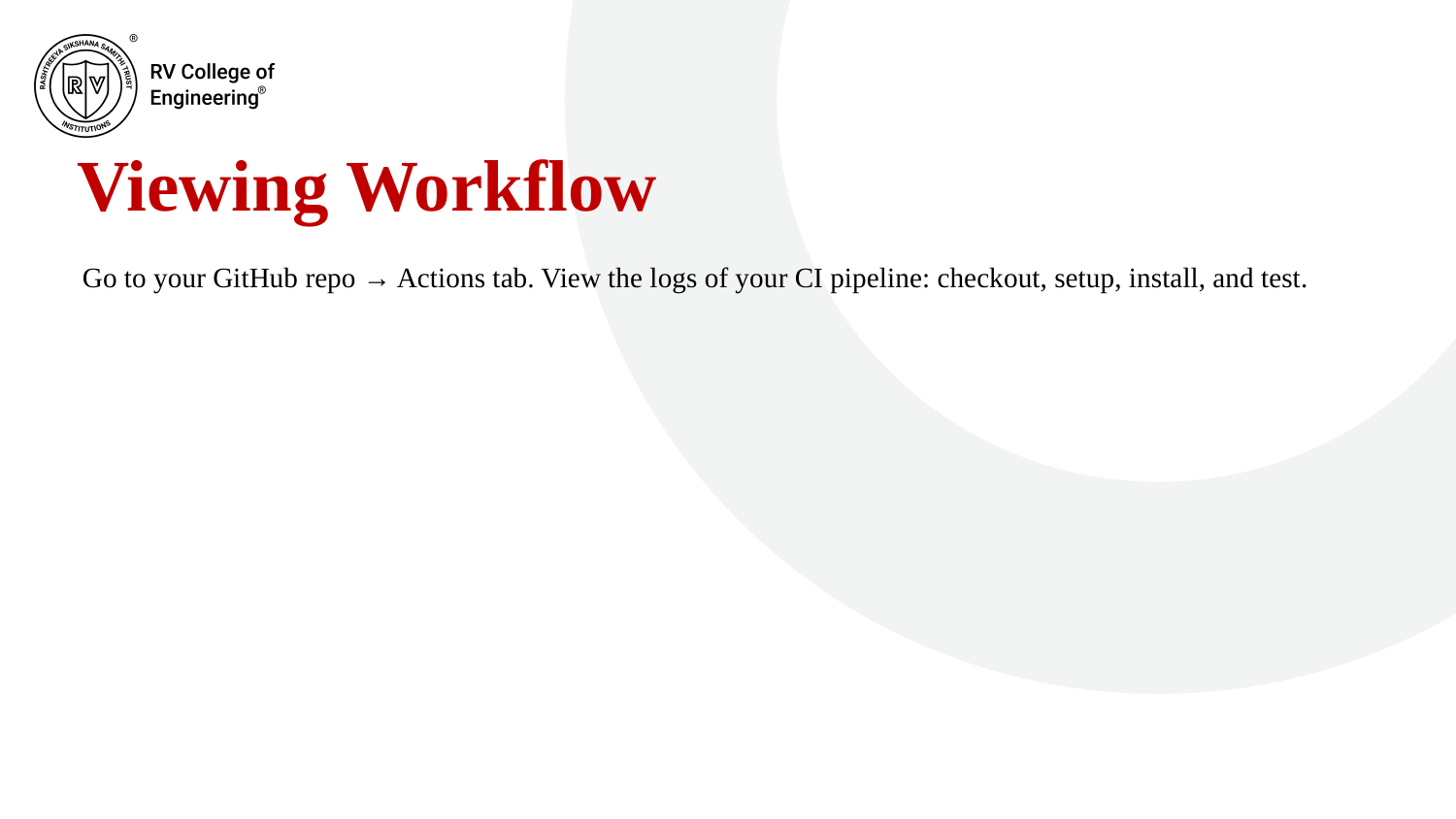

# Viewing Workflow
Go to your GitHub repo → Actions tab. View the logs of your CI pipeline: checkout, setup, install, and test.